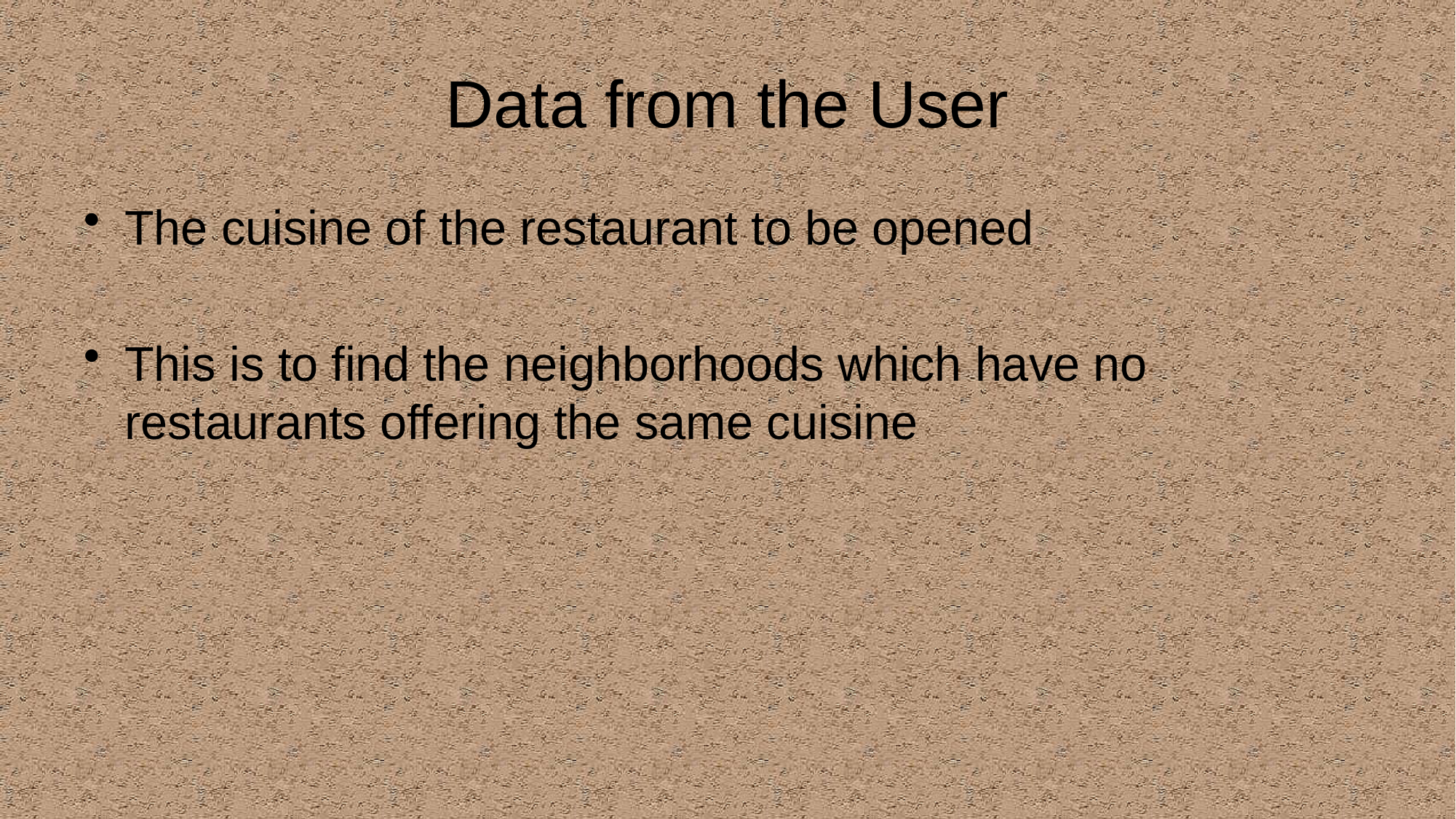

# Data from the User
The cuisine of the restaurant to be opened

This is to find the neighborhoods which have no restaurants offering the same cuisine